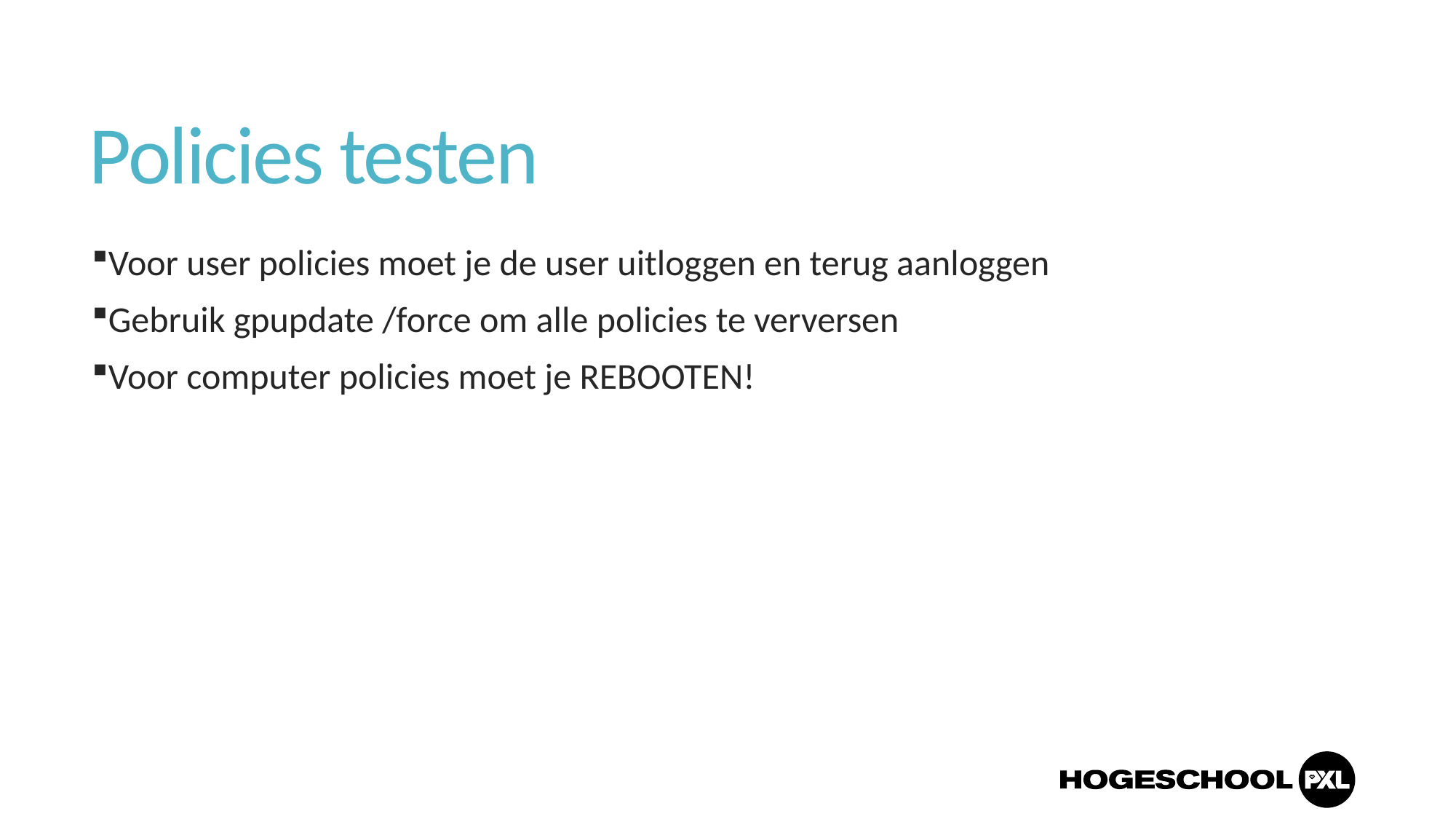

# Policies testen
Voor user policies moet je de user uitloggen en terug aanloggen
Gebruik gpupdate /force om alle policies te verversen
Voor computer policies moet je REBOOTEN!